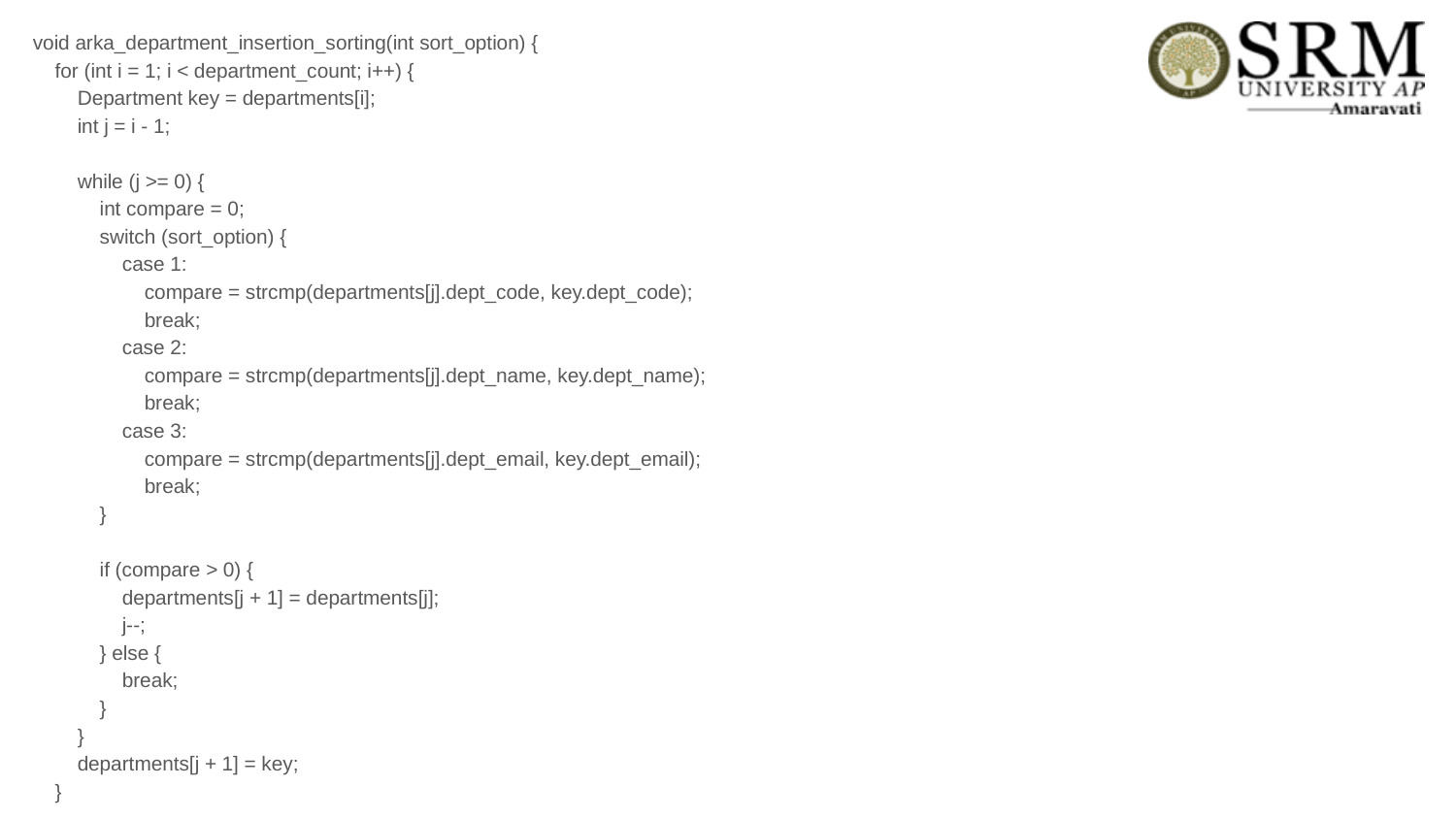

void arka_department_insertion_sorting(int sort_option) {
    for (int i = 1; i < department_count; i++) {
        Department key = departments[i];
        int j = i - 1;

        while (j >= 0) {
            int compare = 0;
            switch (sort_option) {
                case 1:
                    compare = strcmp(departments[j].dept_code, key.dept_code);
                    break;
                case 2:
                    compare = strcmp(departments[j].dept_name, key.dept_name);
                    break;
                case 3:
                    compare = strcmp(departments[j].dept_email, key.dept_email);
                    break;
            }

            if (compare > 0) {
                departments[j + 1] = departments[j];
                j--;
            } else {
                break;
            }
        }
        departments[j + 1] = key;
    }